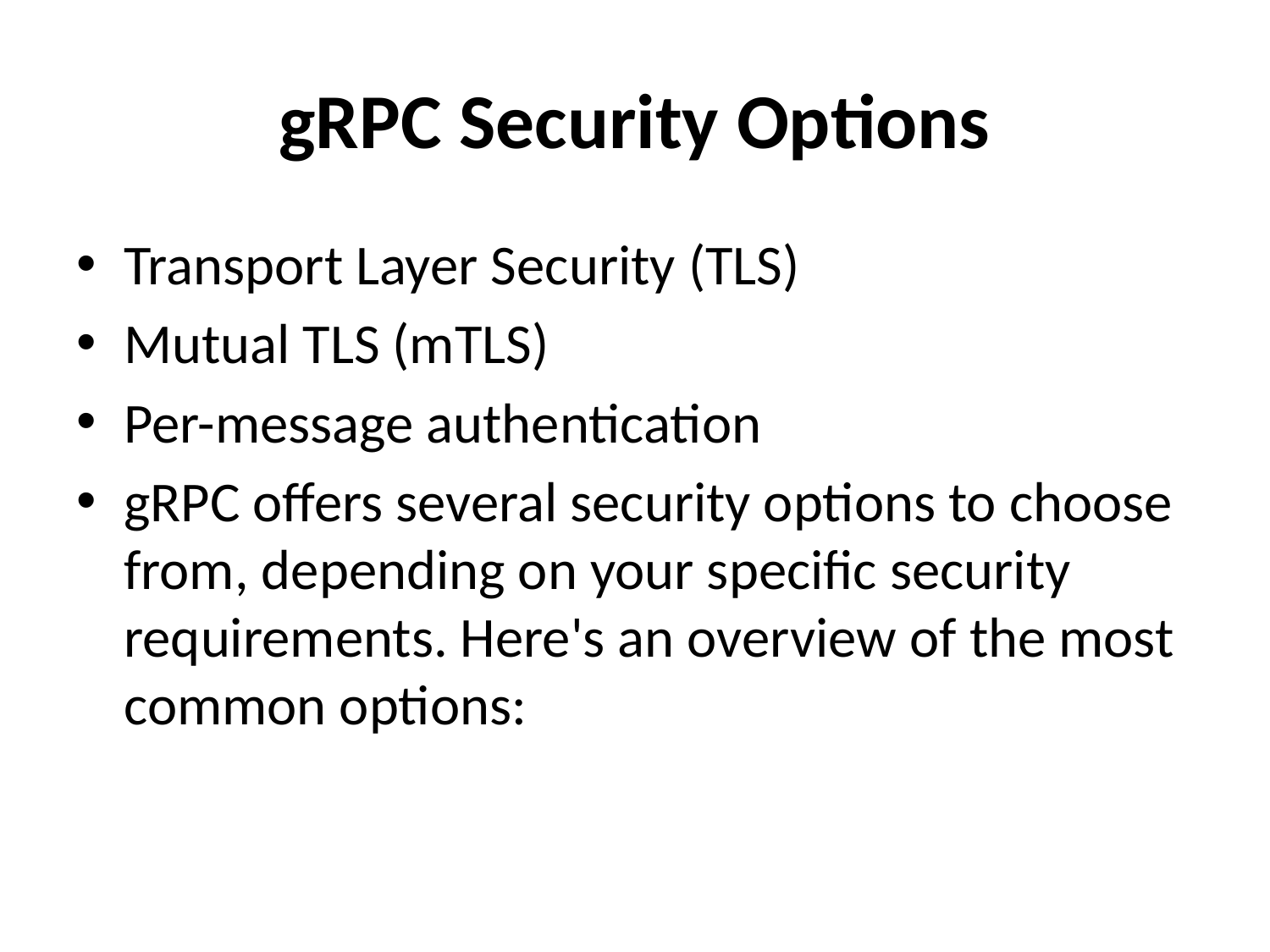

# gRPC Security Options
Transport Layer Security (TLS)
Mutual TLS (mTLS)
Per-message authentication
gRPC offers several security options to choose from, depending on your specific security requirements. Here's an overview of the most common options: